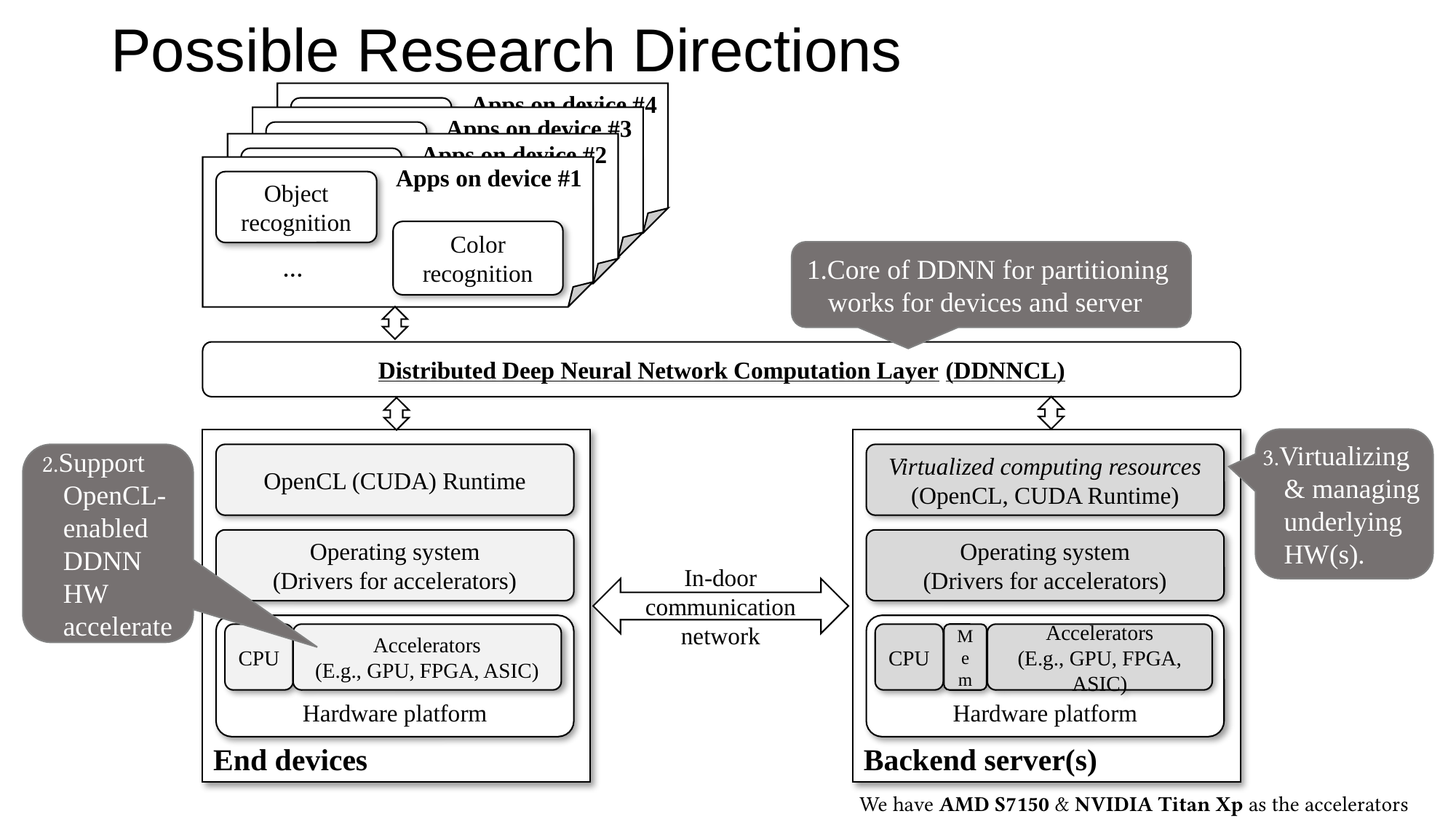

# Possible Research Directions
Apps on device #4
Object recognition
Color recognition
…
Apps on device #3
Object recognition
Color recognition
…
Apps on device #2
Object recognition
Color recognition
…
Apps on device #1
Object recognition
Color recognition
…
1.Core of DDNN for partitioning works for devices and server

Distributed Deep Neural Network Computation Layer (DDNNCL)

3.Virtualizing & managing underlying HW(s).
End devices
Backend server(s)
2.Support OpenCL-enabled DDNN HW accelerate
OpenCL (CUDA) Runtime
Virtualized computing resources
(OpenCL, CUDA Runtime)
Operating system
(Drivers for accelerators)
Operating system
(Drivers for accelerators)
In-door communication network
Hardware platform
Hardware platform
CPU
Accelerators
(E.g., GPU, FPGA, ASIC)
CPU
Mem
Accelerators
(E.g., GPU, FPGA, ASIC)
We have AMD S7150 & NVIDIA Titan Xp as the accelerators